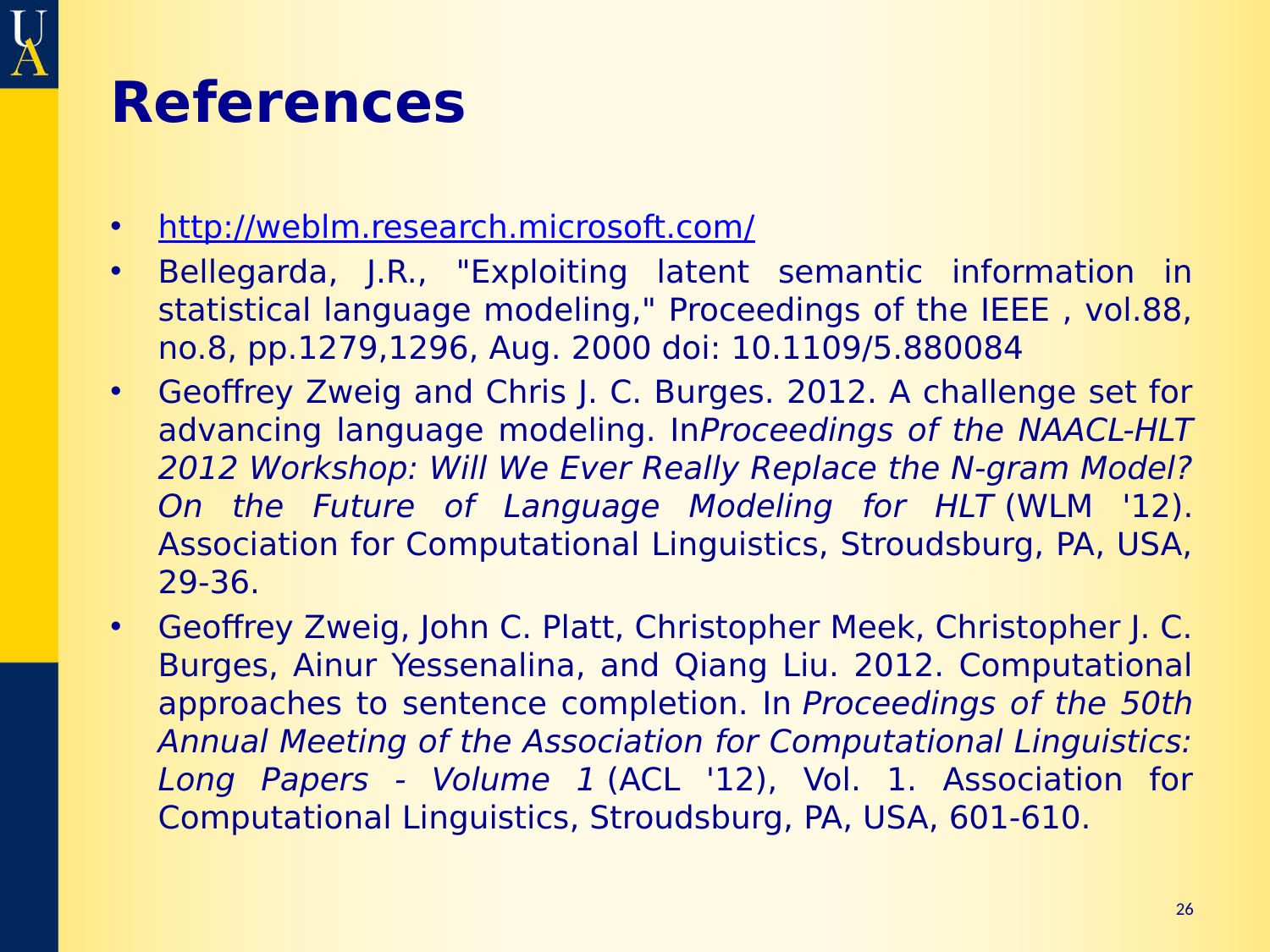

# References
http://weblm.research.microsoft.com/
Bellegarda, J.R., "Exploiting latent semantic information in statistical language modeling," Proceedings of the IEEE , vol.88, no.8, pp.1279,1296, Aug. 2000 doi: 10.1109/5.880084
Geoffrey Zweig and Chris J. C. Burges. 2012. A challenge set for advancing language modeling. InProceedings of the NAACL-HLT 2012 Workshop: Will We Ever Really Replace the N-gram Model? On the Future of Language Modeling for HLT (WLM '12). Association for Computational Linguistics, Stroudsburg, PA, USA, 29-36.
Geoffrey Zweig, John C. Platt, Christopher Meek, Christopher J. C. Burges, Ainur Yessenalina, and Qiang Liu. 2012. Computational approaches to sentence completion. In Proceedings of the 50th Annual Meeting of the Association for Computational Linguistics: Long Papers - Volume 1 (ACL '12), Vol. 1. Association for Computational Linguistics, Stroudsburg, PA, USA, 601-610.

26